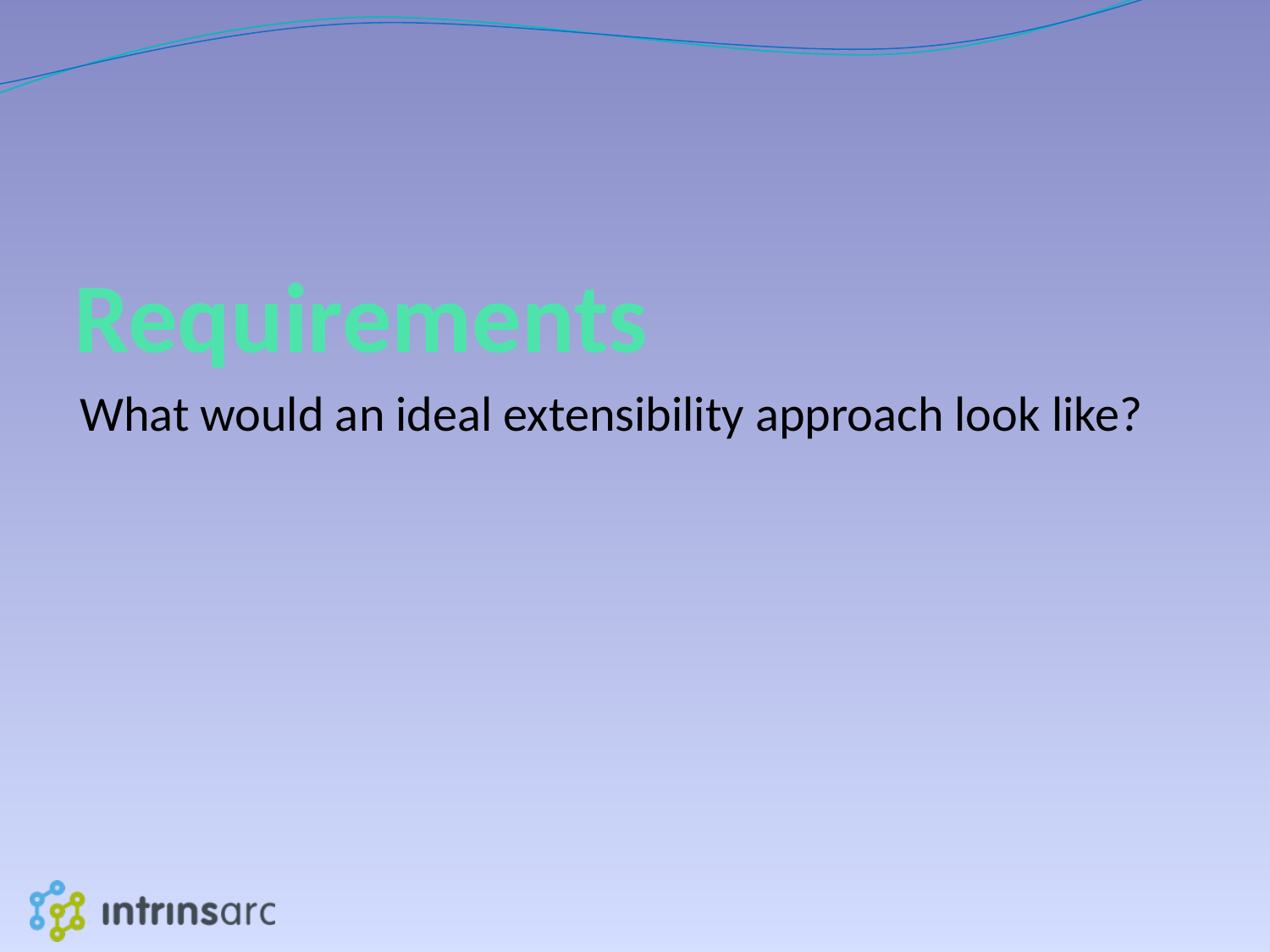

# Requirements
What would an ideal extensibility approach look like?